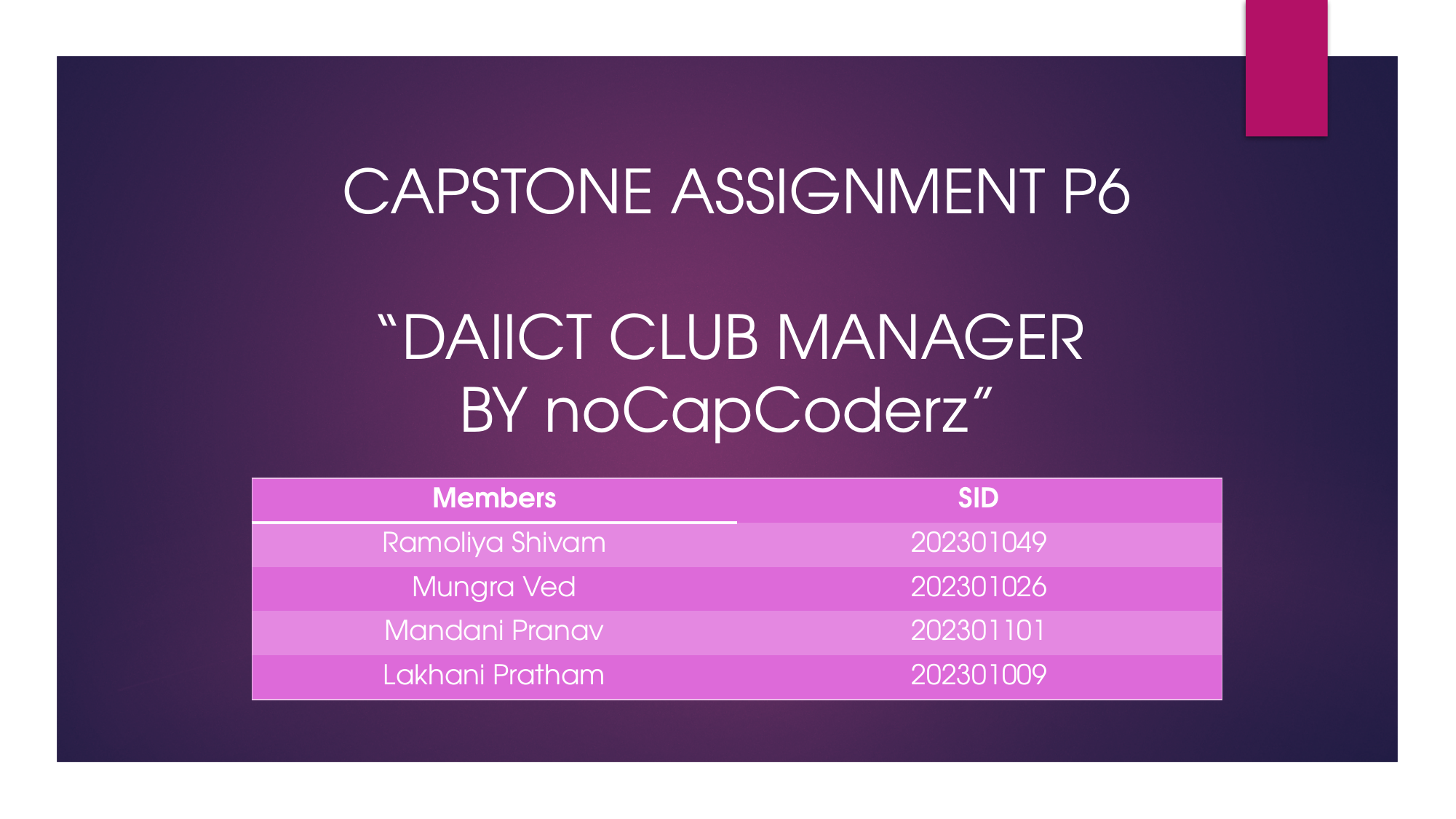

CAPSTONE ASSIGNMENT P6

“DAIICT CLUB MANAGER
BY noCapCoderz”
| Members | SID |
| --- | --- |
| Ramoliya Shivam | 202301049 |
| Mungra Ved | 202301026 |
| Mandani Pranav | 202301101 |
| Lakhani Pratham | 202301009 |